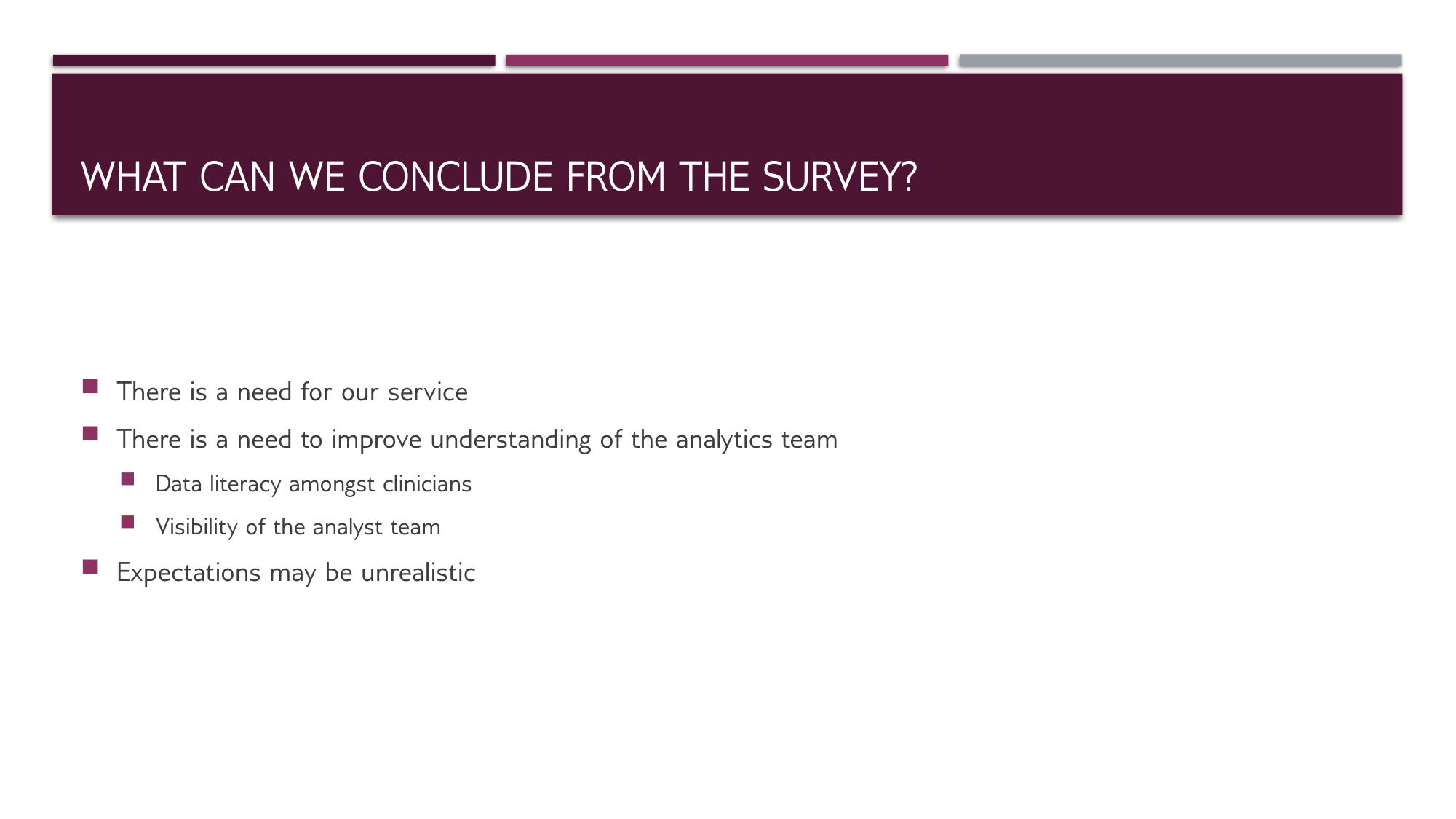

# What can we conclude from the survey?
There is a need for our service
There is a need to improve understanding of the analytics team
Data literacy amongst clinicians
Visibility of the analyst team
Expectations may be unrealistic